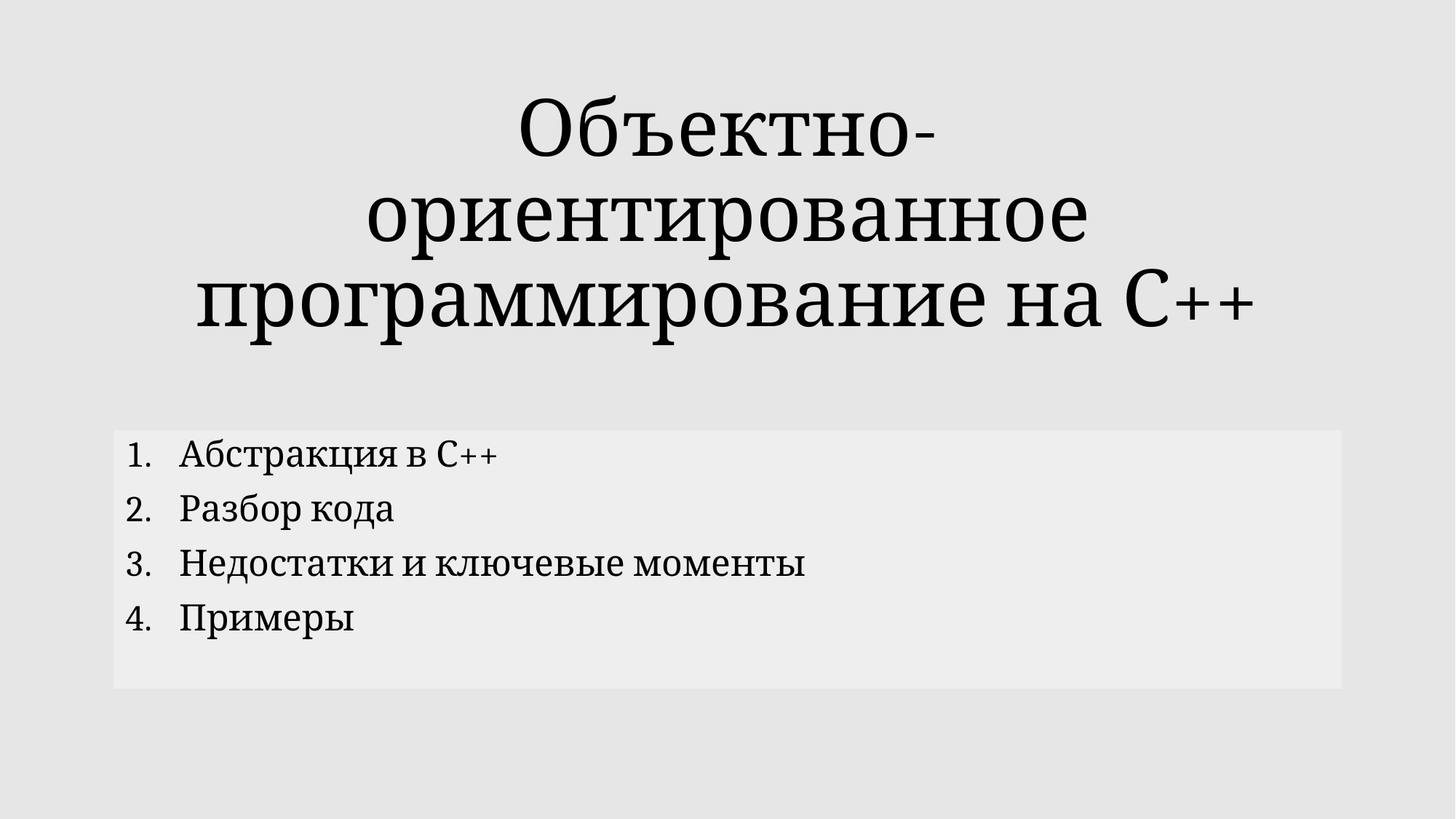

# Объектно-ориентированное программирование на С++
Абстракция в С++
Разбор кода
Недостатки и ключевые моменты
Примеры